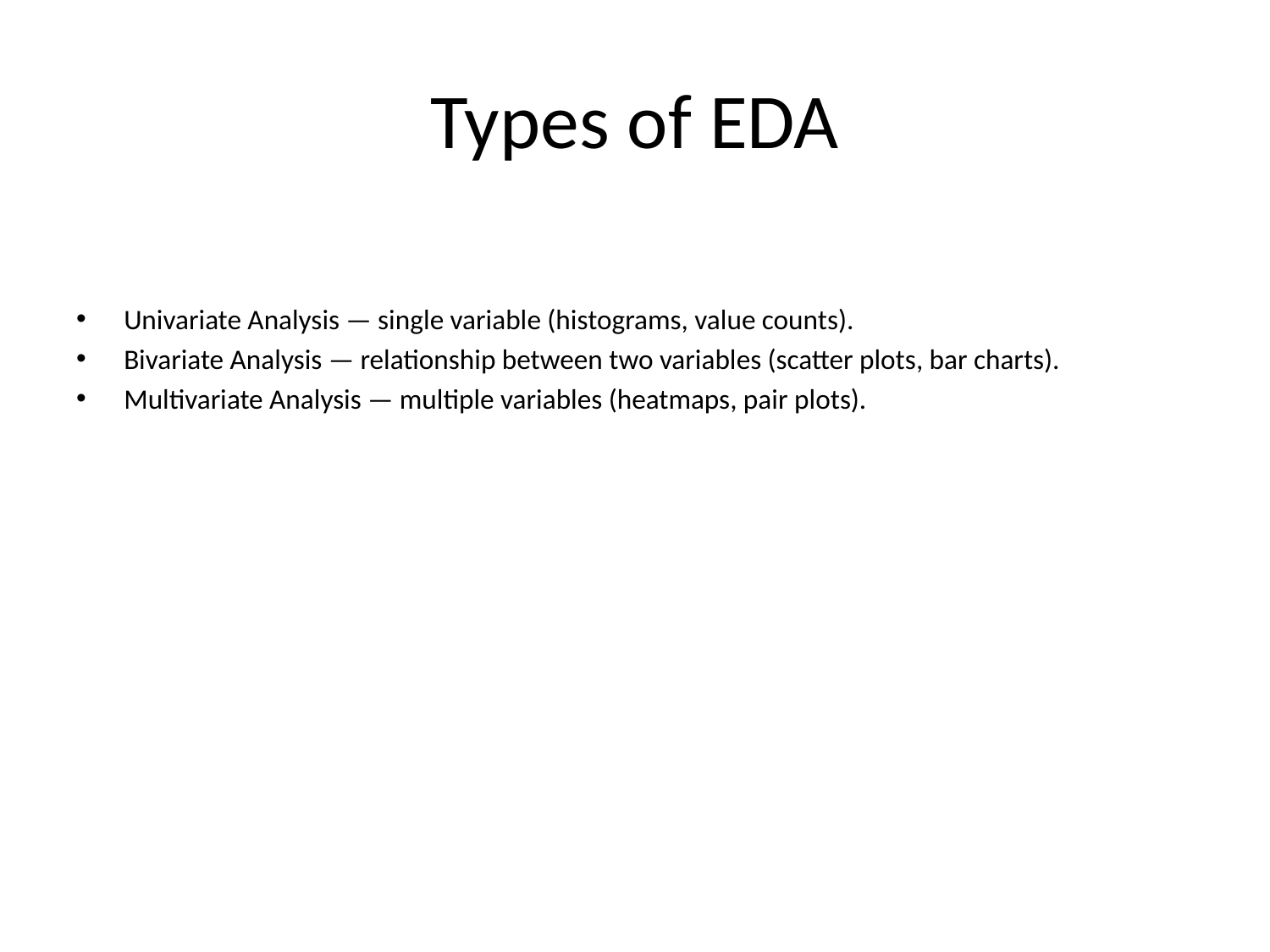

# Types of EDA

Univariate Analysis — single variable (histograms, value counts).
Bivariate Analysis — relationship between two variables (scatter plots, bar charts).
Multivariate Analysis — multiple variables (heatmaps, pair plots).